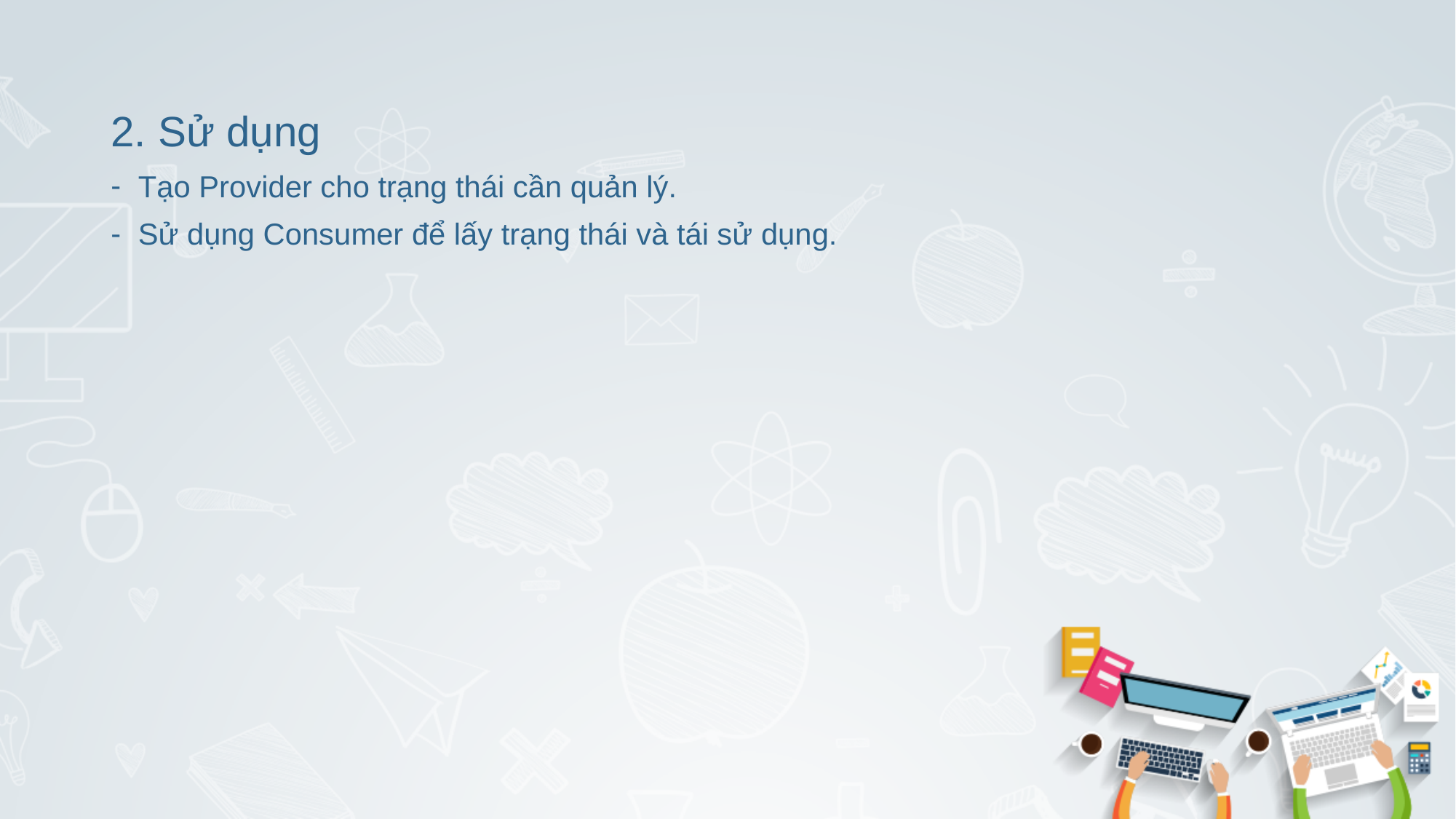

2. Sử dụng
Tạo Provider cho trạng thái cần quản lý.
Sử dụng Consumer để lấy trạng thái và tái sử dụng.